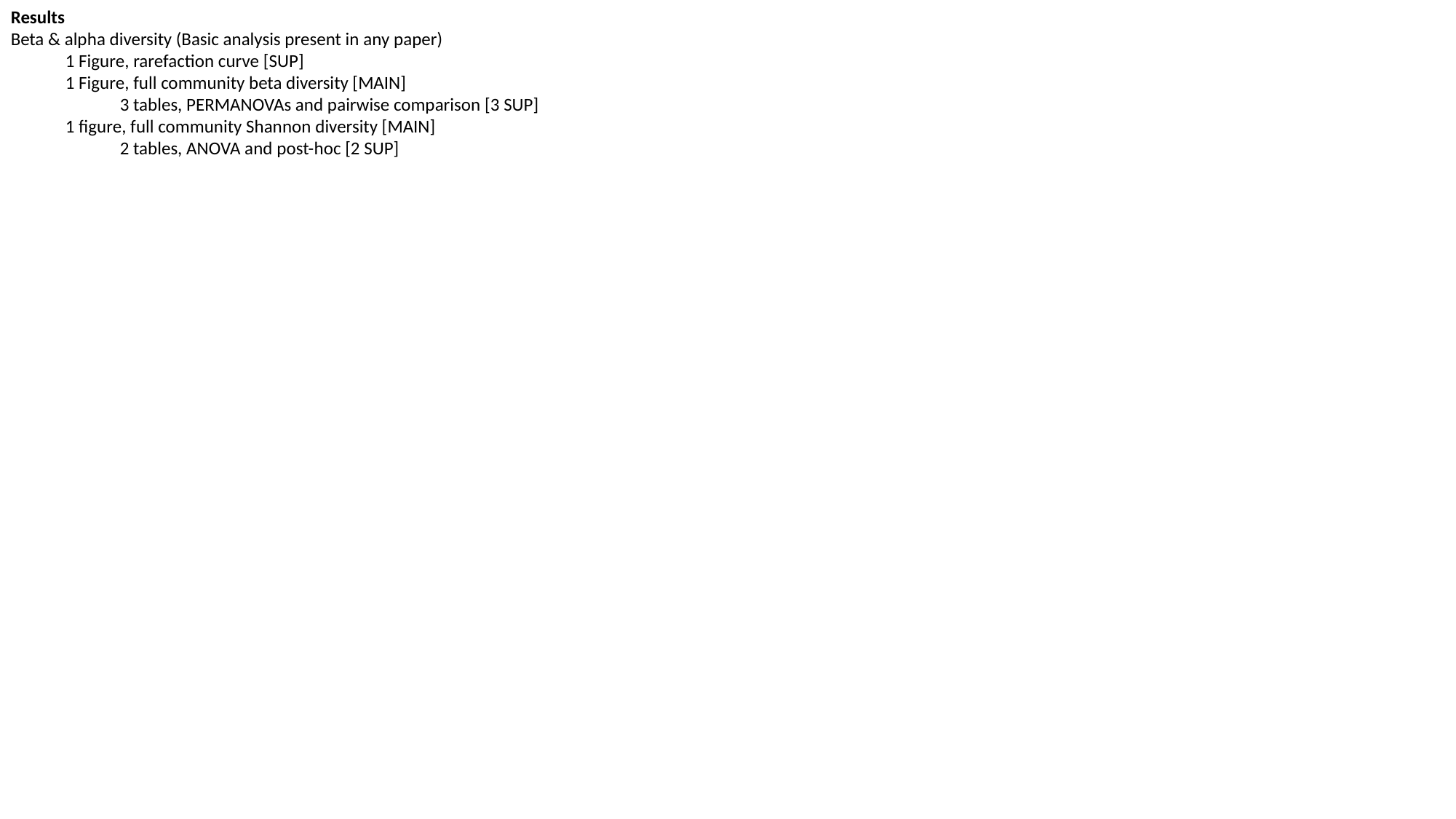

Results
Beta & alpha diversity (Basic analysis present in any paper)
1 Figure, rarefaction curve [SUP]
1 Figure, full community beta diversity [MAIN]
3 tables, PERMANOVAs and pairwise comparison [3 SUP]
1 figure, full community Shannon diversity [MAIN]
2 tables, ANOVA and post-hoc [2 SUP]